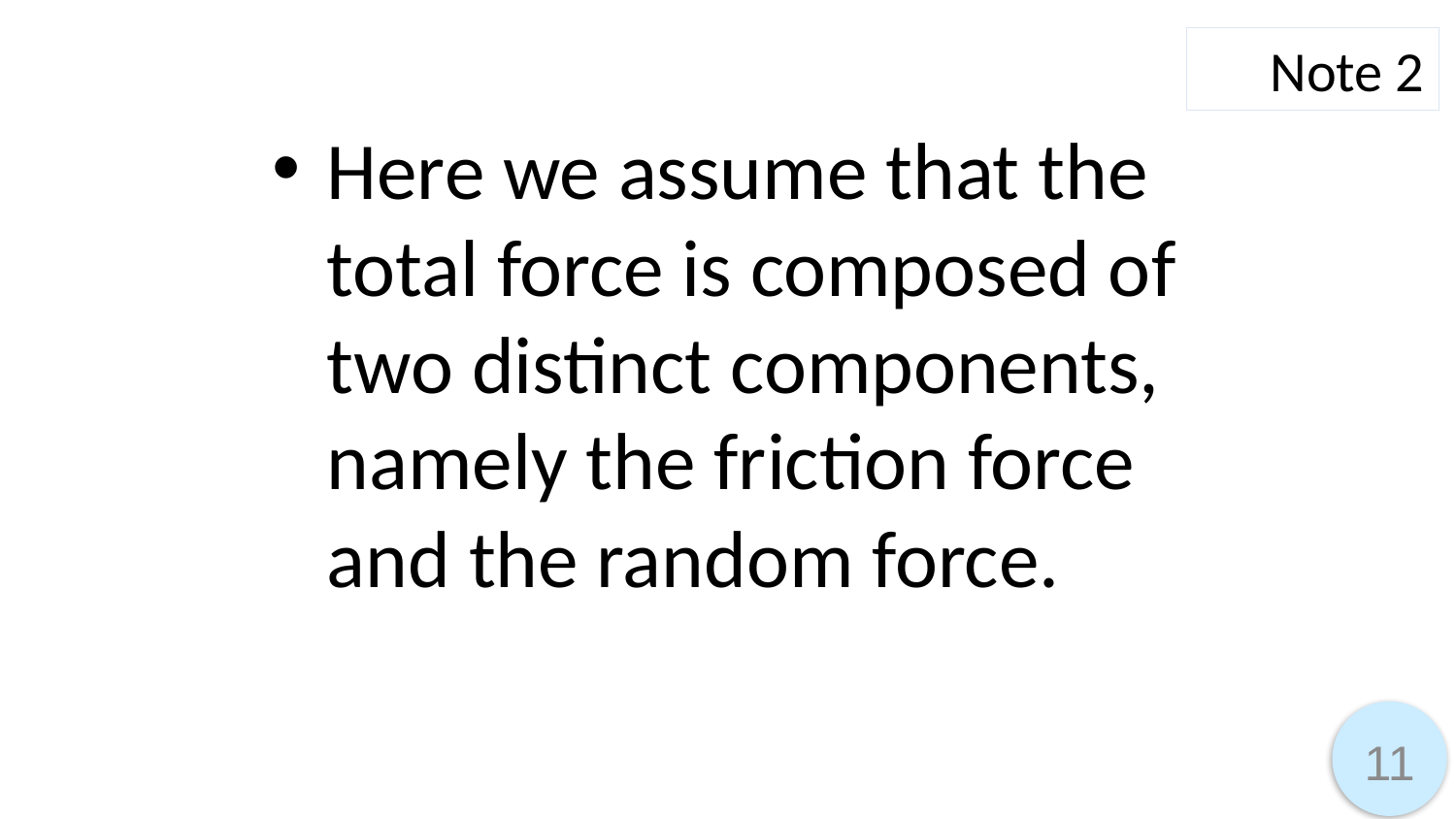

Note 2
Here we assume that the total force is composed of two distinct components, namely the friction force and the random force.
11